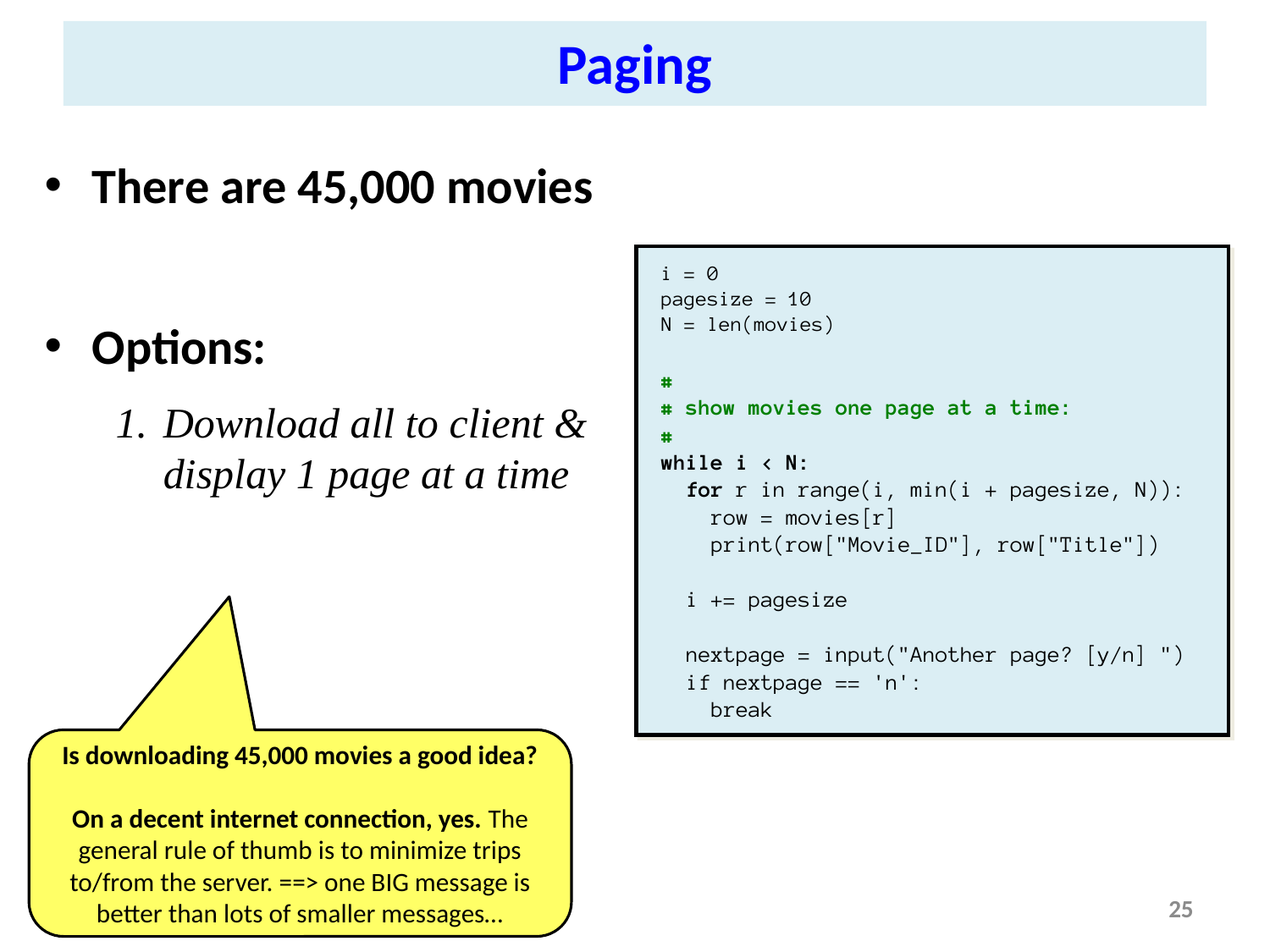

Paging
There are 45,000 movies

Options:
Download all to client &
display 1 page at a time
i = 0
pagesize = 10
N = len(movies)

#
# show movies one page at a time:
#
while i < N:
  for r in range(i, min(i + pagesize, N)):
    row = movies[r]
    print(row["Movie_ID"], row["Title"])

  i += pagesize

  nextpage = input("Another page? [y/n] ")
  if nextpage == 'n':
    break
Is downloading 45,000 movies a good idea?

On a decent internet connection, yes. The general rule of thumb is to minimize trips to/from the server. ==> one BIG message is better than lots of smaller messages…
25